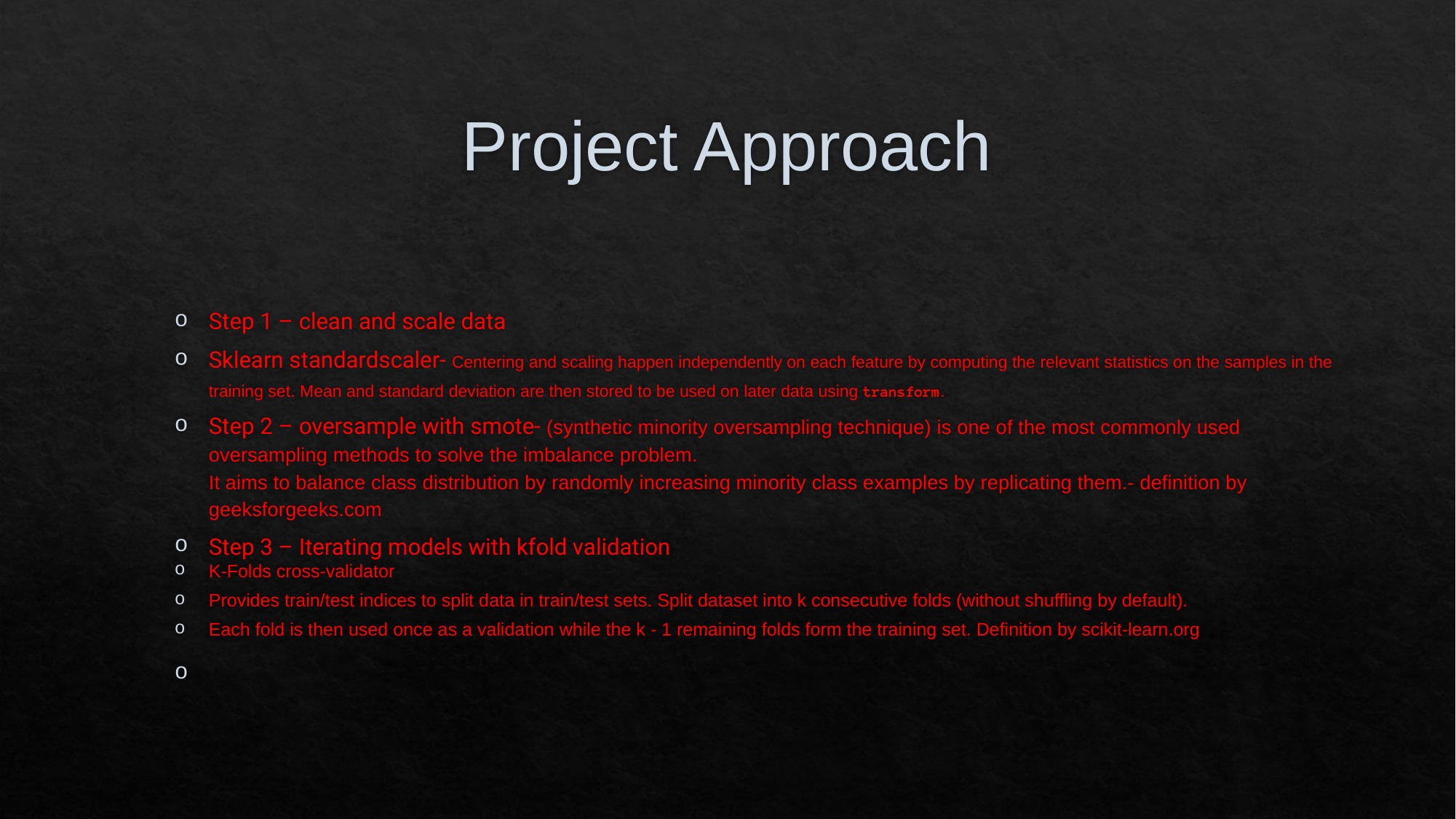

# Project Approach

Step 1 – clean and scale data
Sklearn standardscaler- Centering and scaling happen independently on each feature by computing the relevant statistics on the samples in the training set. Mean and standard deviation are then stored to be used on later data using transform.
Step 2 – oversample with smote- (synthetic minority oversampling technique) is one of the most commonly used oversampling methods to solve the imbalance problem.
It aims to balance class distribution by randomly increasing minority class examples by replicating them.- definition by geeksforgeeks.com
Step 3 – Iterating models with kfold validation
K-Folds cross-validator
Provides train/test indices to split data in train/test sets. Split dataset into k consecutive folds (without shuffling by default).
Each fold is then used once as a validation while the k - 1 remaining folds form the training set. Definition by scikit-learn.org